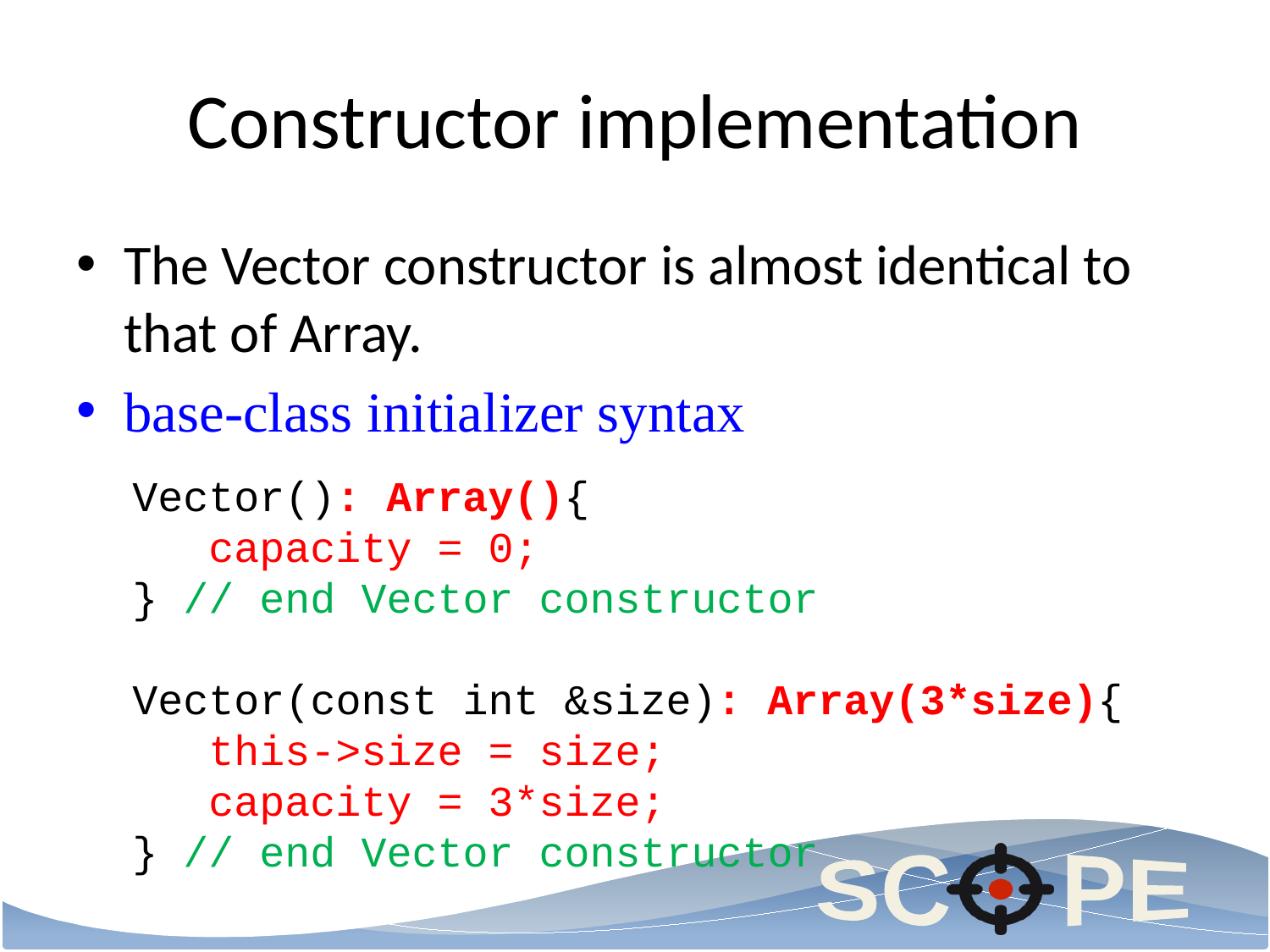

# Constructor implementation
The Vector constructor is almost identical to that of Array.
base-class initializer syntax

Vector(): Array(){
   capacity = 0;
} // end Vector constructor

Vector(const int &size): Array(3*size){
   this->size = size;
   capacity = 3*size;
} // end Vector constructor